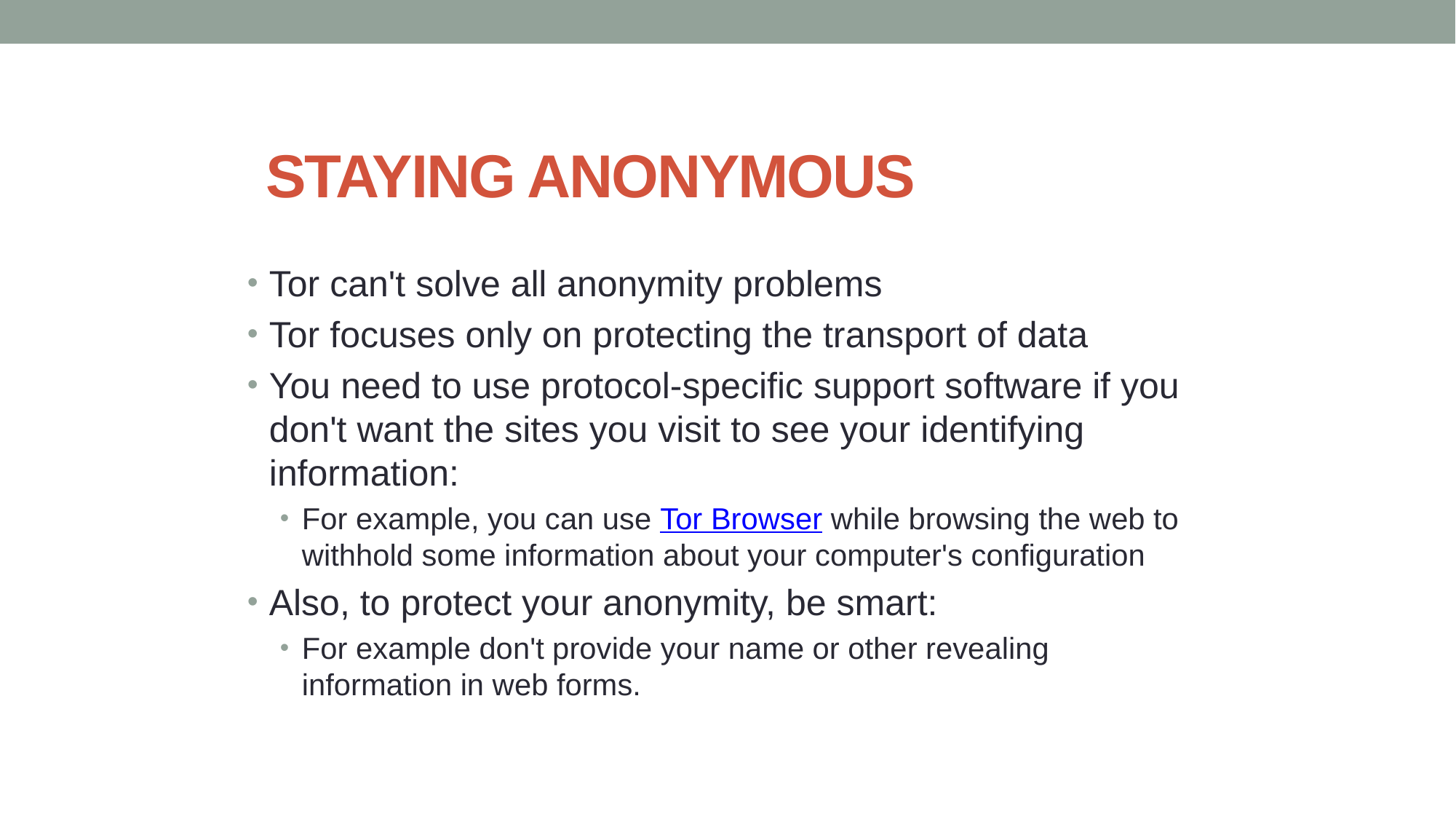

# STAYING ANONYMOUS
Tor can't solve all anonymity problems
Tor focuses only on protecting the transport of data
You need to use protocol-specific support software if you don't want the sites you visit to see your identifying information:
For example, you can use Tor Browser while browsing the web to withhold some information about your computer's configuration
Also, to protect your anonymity, be smart:
For example don't provide your name or other revealing information in web forms.